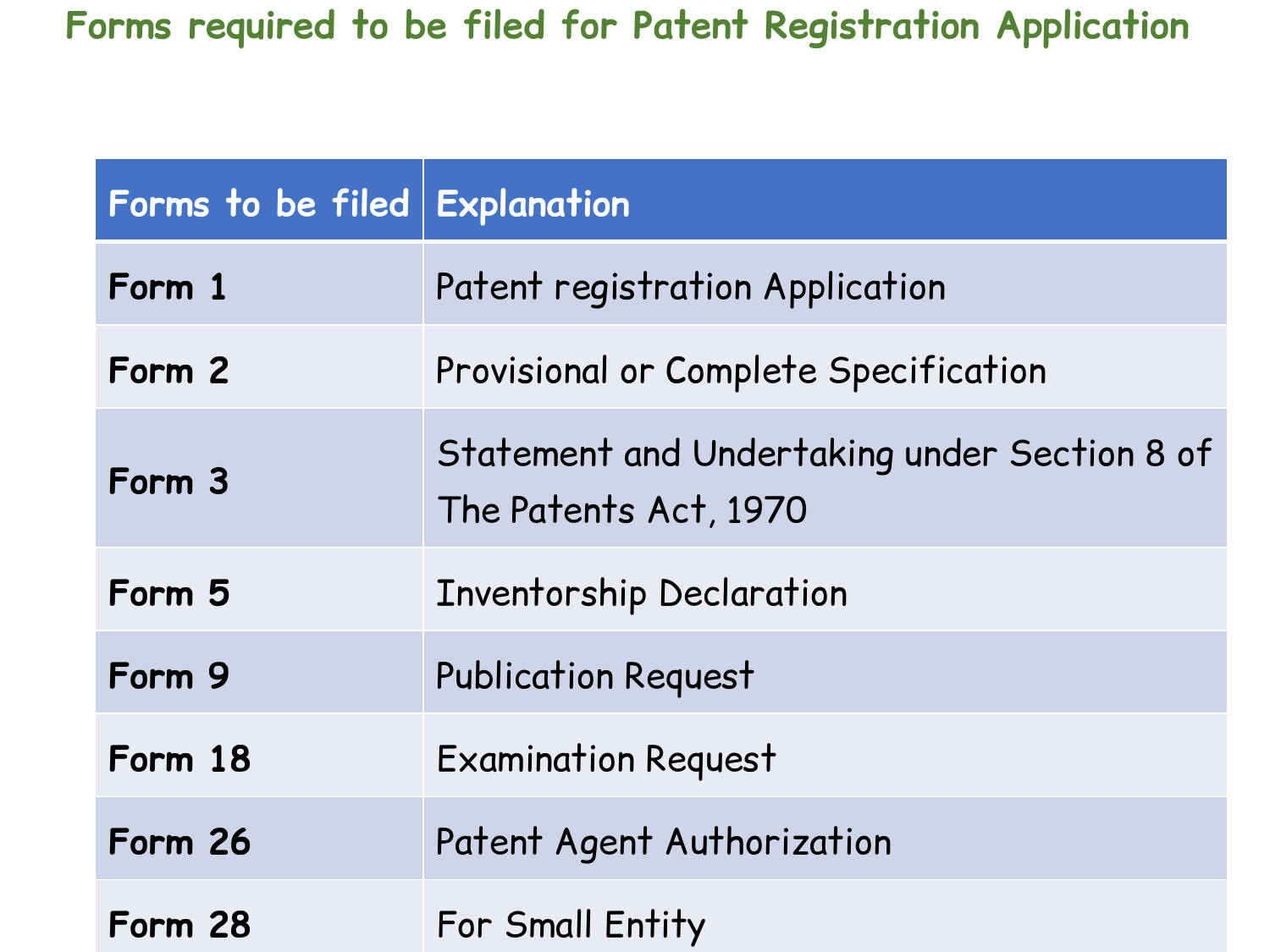

Forms required to be filed for Patent Registration Application

| Forms to be filed | Explanation |
| --- | --- |
| Form 1 | Patent registration Application |
| Form 2 | Provisional or Complete Specification |
| Form 3 | Statement and Undertaking under Section 8 of The Patents Act, 1970 |
| Form 5 | Inventorship Declaration |
| Form 9 | Publication Request |
| Form 18 | Examination Request |
| Form 26 | Patent Agent Authorization |
| Form 28 | For Small Entity |
IPR Notes 2
61